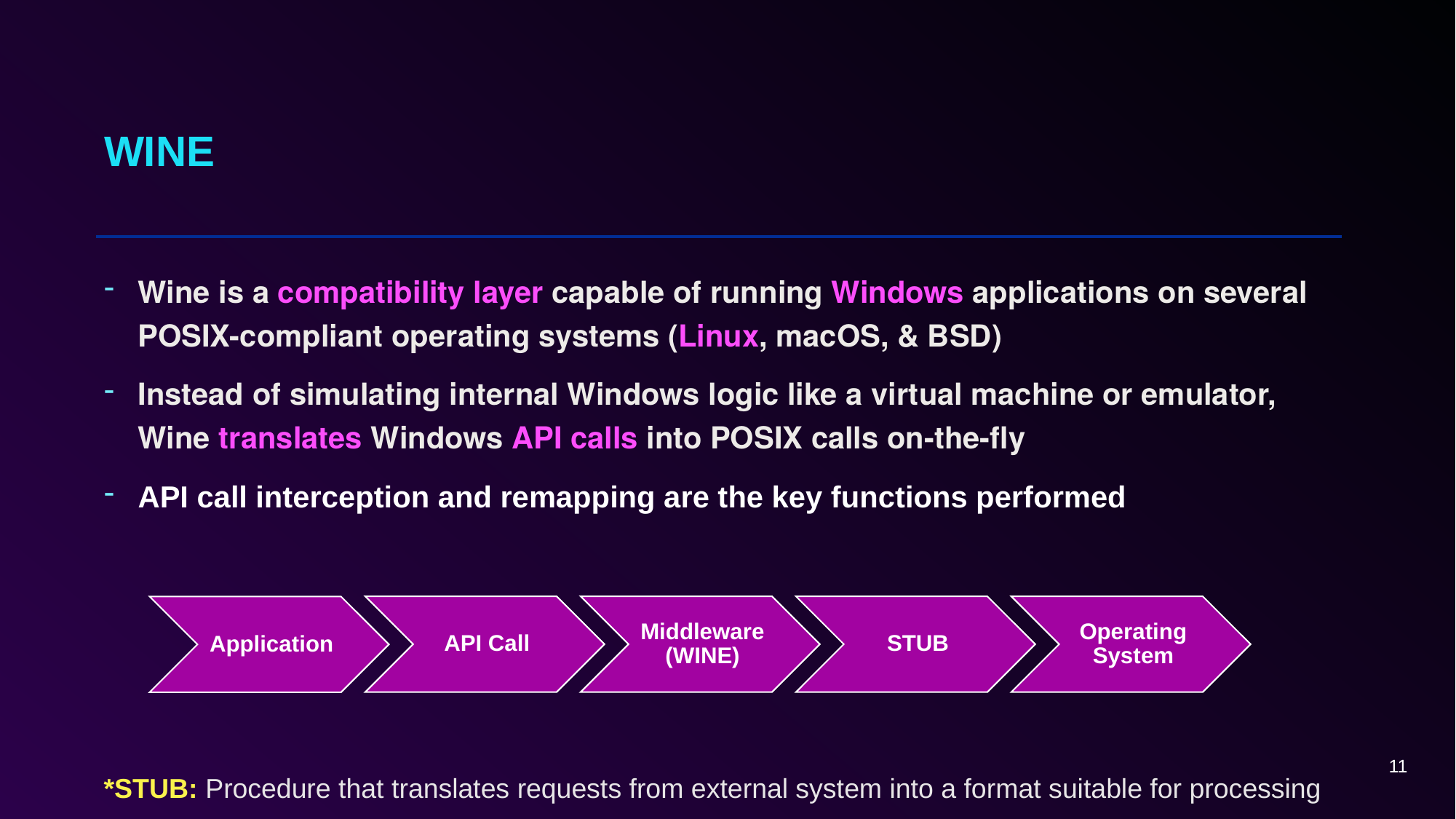

# WINE
Wine is a compatibility layer capable of running Windows applications on several POSIX-compliant operating systems (Linux, macOS, & BSD)
Instead of simulating internal Windows logic like a virtual machine or emulator, Wine translates Windows API calls into POSIX calls on-the-fly
API call interception and remapping are the key functions performed

Application
API Call
Middleware (WINE)
STUB
Operating System
11
*STUB: Procedure that translates requests from external system into a format suitable for processing